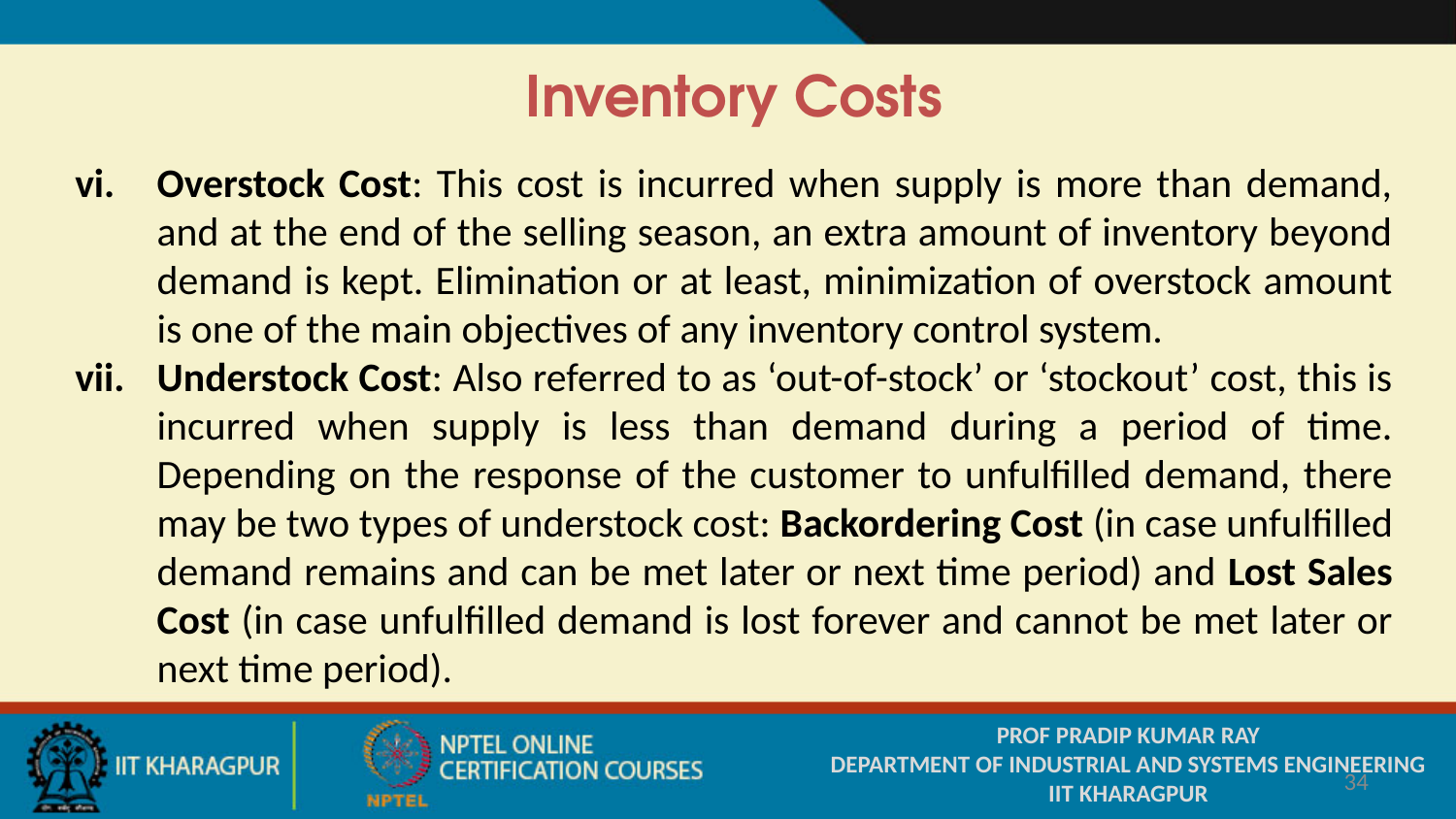

# Inventory Costs
Overstock Cost: This cost is incurred when supply is more than demand, and at the end of the selling season, an extra amount of inventory beyond demand is kept. Elimination or at least, minimization of overstock amount is one of the main objectives of any inventory control system.
Understock Cost: Also referred to as ‘out-of-stock’ or ‘stockout’ cost, this is incurred when supply is less than demand during a period of time. Depending on the response of the customer to unfulfilled demand, there may be two types of understock cost: Backordering Cost (in case unfulfilled demand remains and can be met later or next time period) and Lost Sales Cost (in case unfulfilled demand is lost forever and cannot be met later or next time period).

PROF PRADIP KUMAR RAY
DEPARTMENT OF INDUSTRIAL AND SYSTEMS ENGINEERING
IIT KHARAGPUR
34